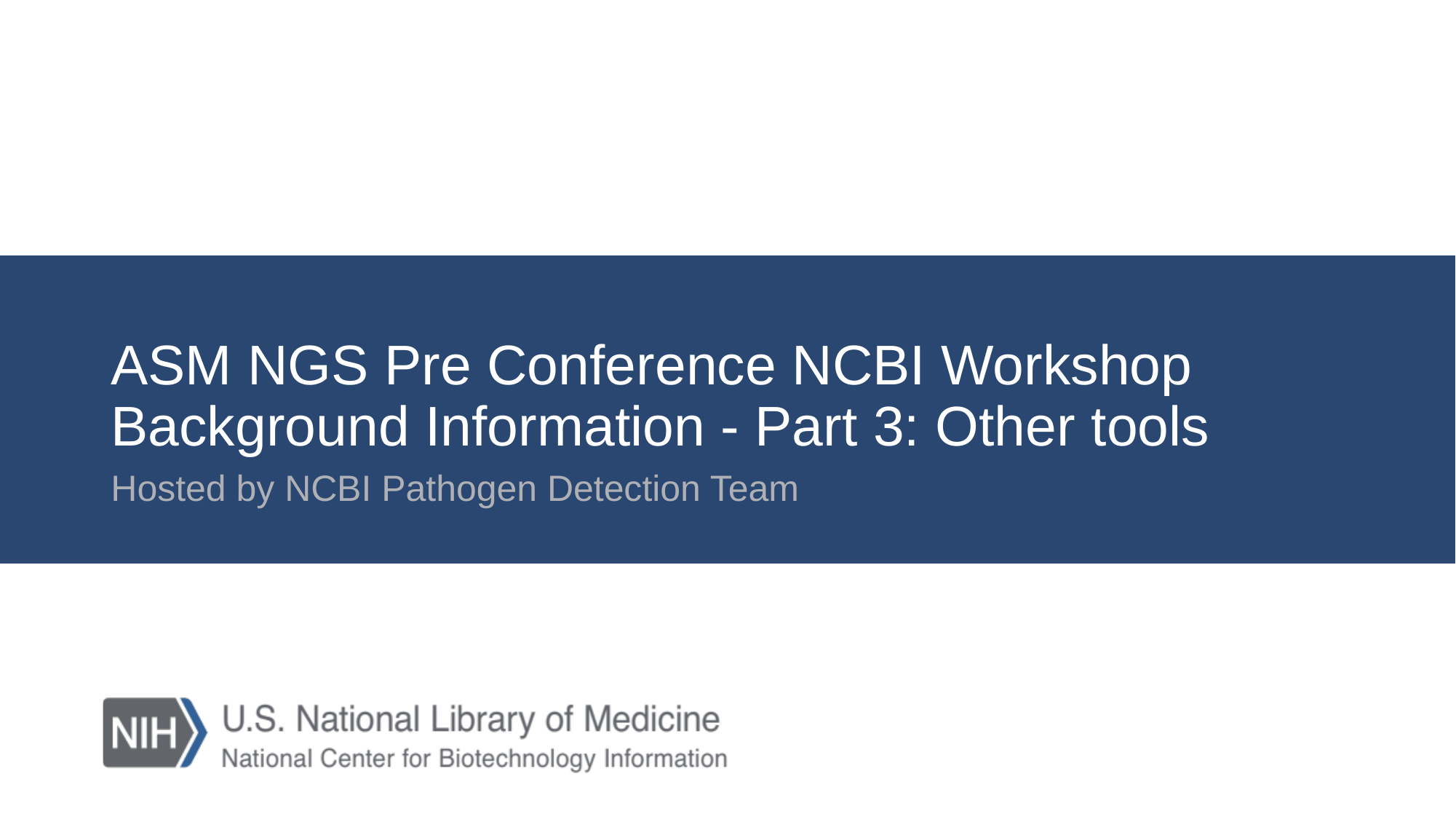

# ASM NGS Pre Conference NCBI Workshop Background Information - Part 3: Other tools
Hosted by NCBI Pathogen Detection Team